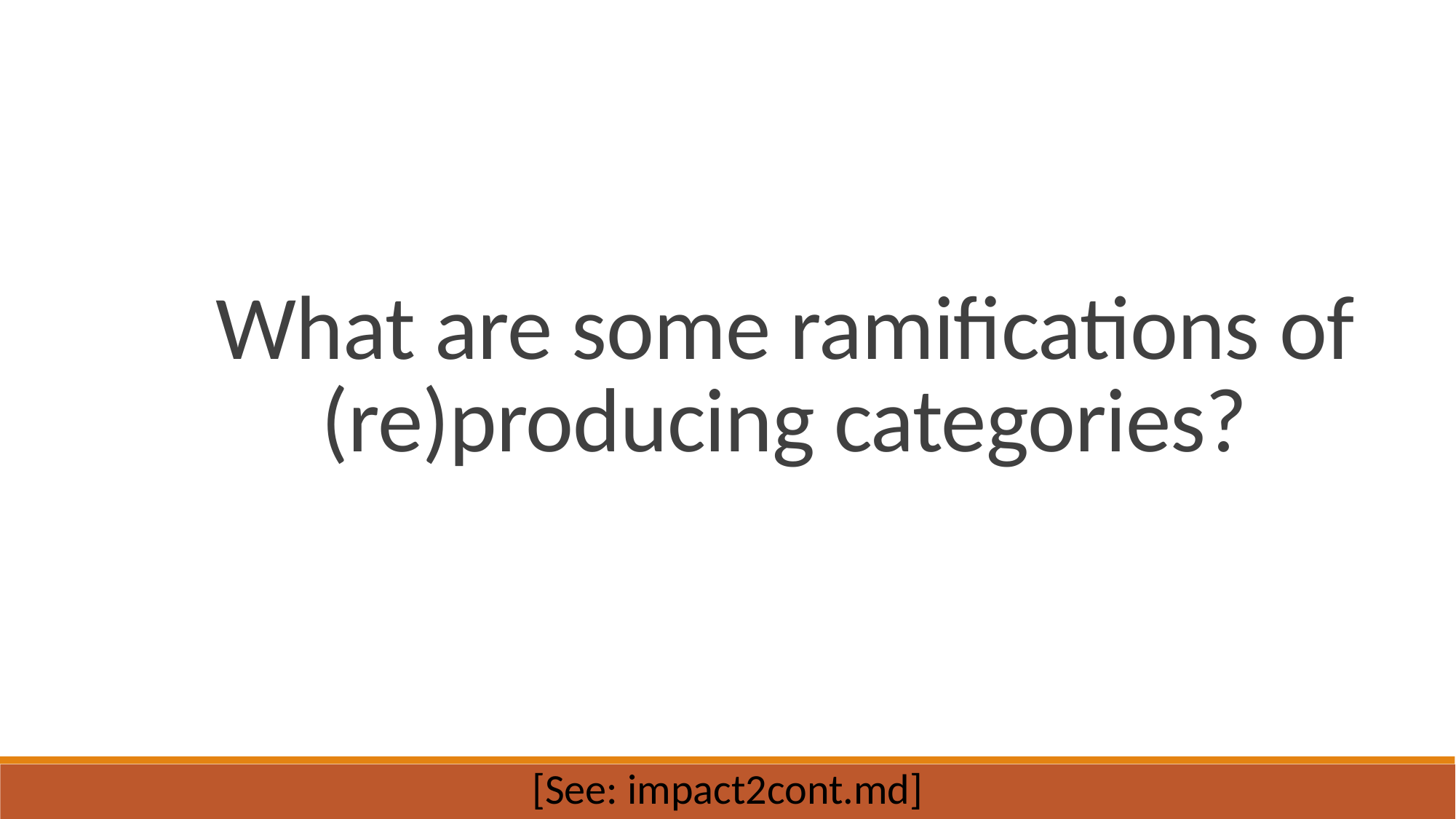

What are some ramifications of (re)producing categories?
[See: impact2cont.md]